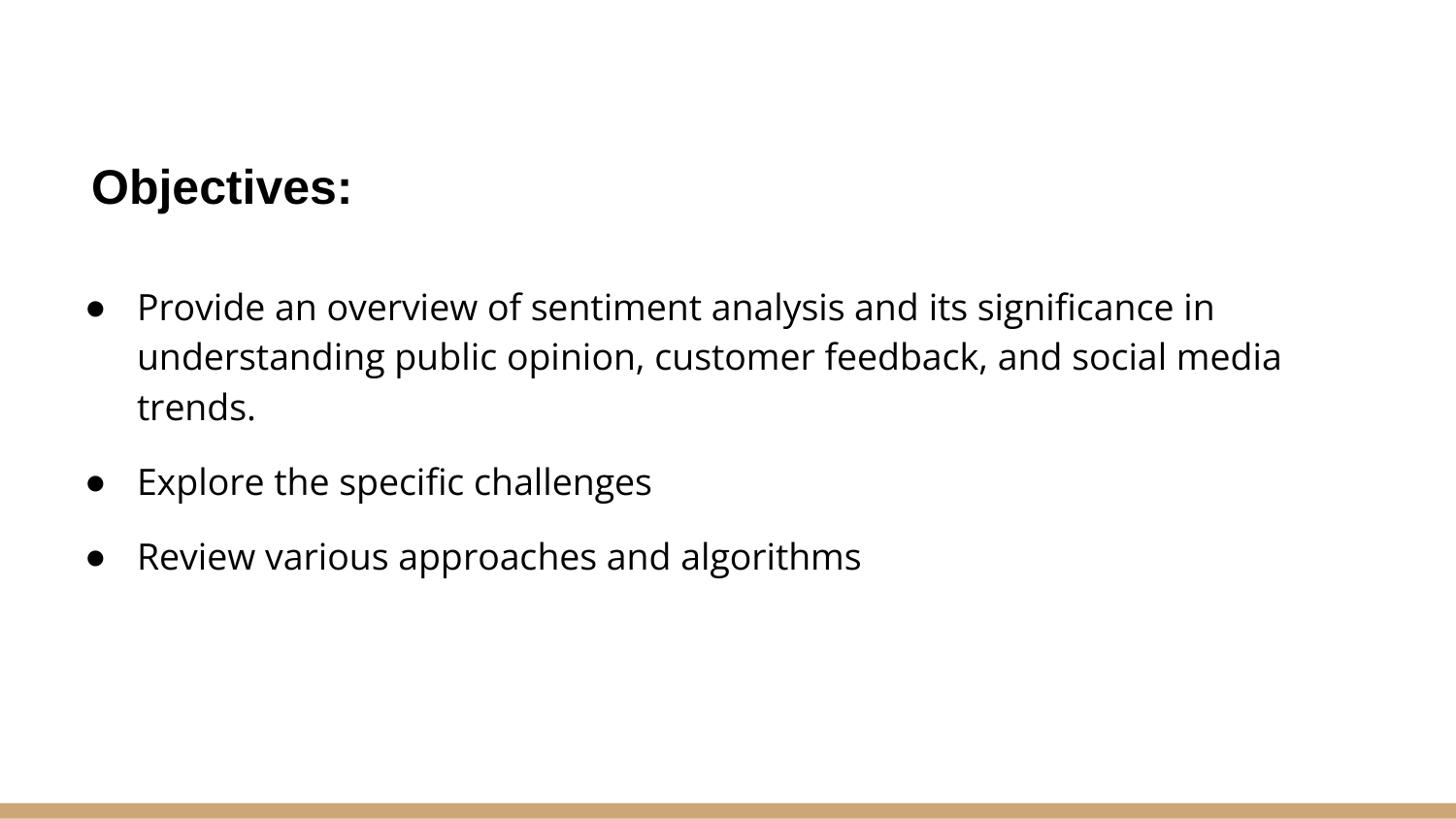

# Objectives:

Provide an overview of sentiment analysis and its significance in understanding public opinion, customer feedback, and social media trends.
Explore the specific challenges
Review various approaches and algorithms